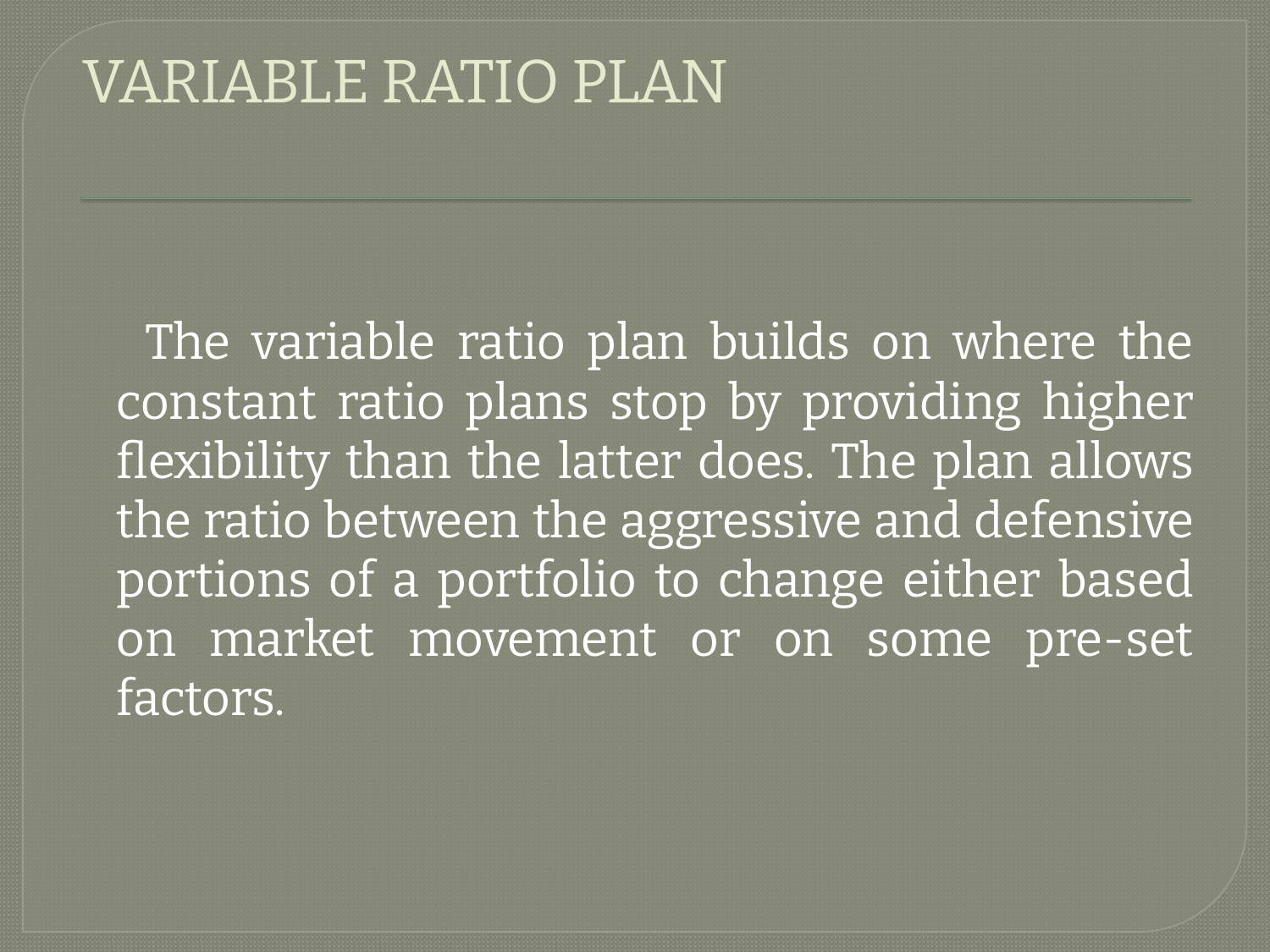

# VARIABLE RATIO PLAN

   The variable ratio plan builds on where the constant ratio plans stop by providing higher flexibility than the latter does. The plan allows the ratio between the aggressive and defensive portions of a portfolio to change either based on market movement or on some pre-set factors.